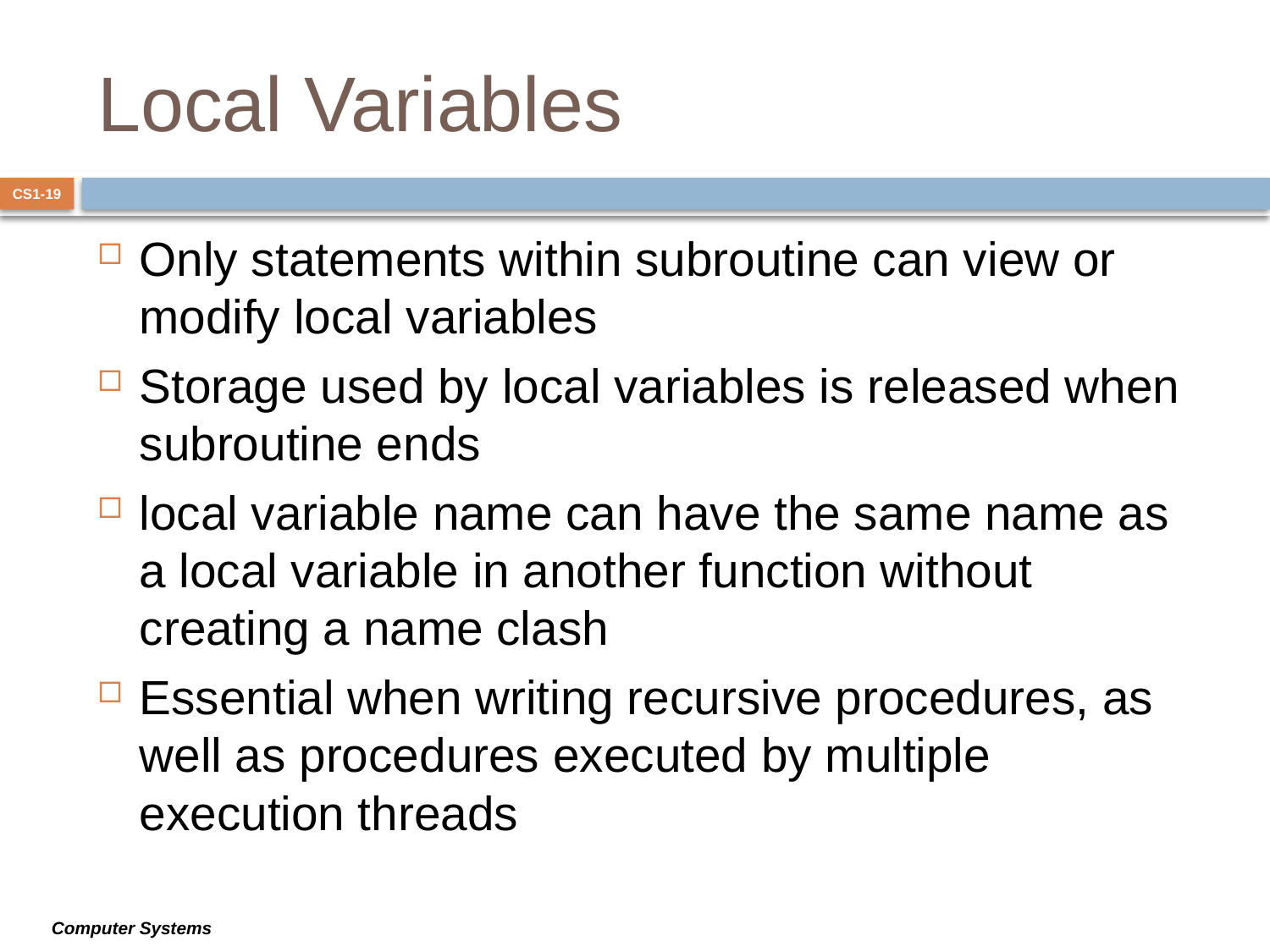

# Local Variables
CS1-19
Only statements within subroutine can view or modify local variables
Storage used by local variables is released when subroutine ends
local variable name can have the same name as a local variable in another function without creating a name clash
Essential when writing recursive procedures, as well as procedures executed by multiple execution threads